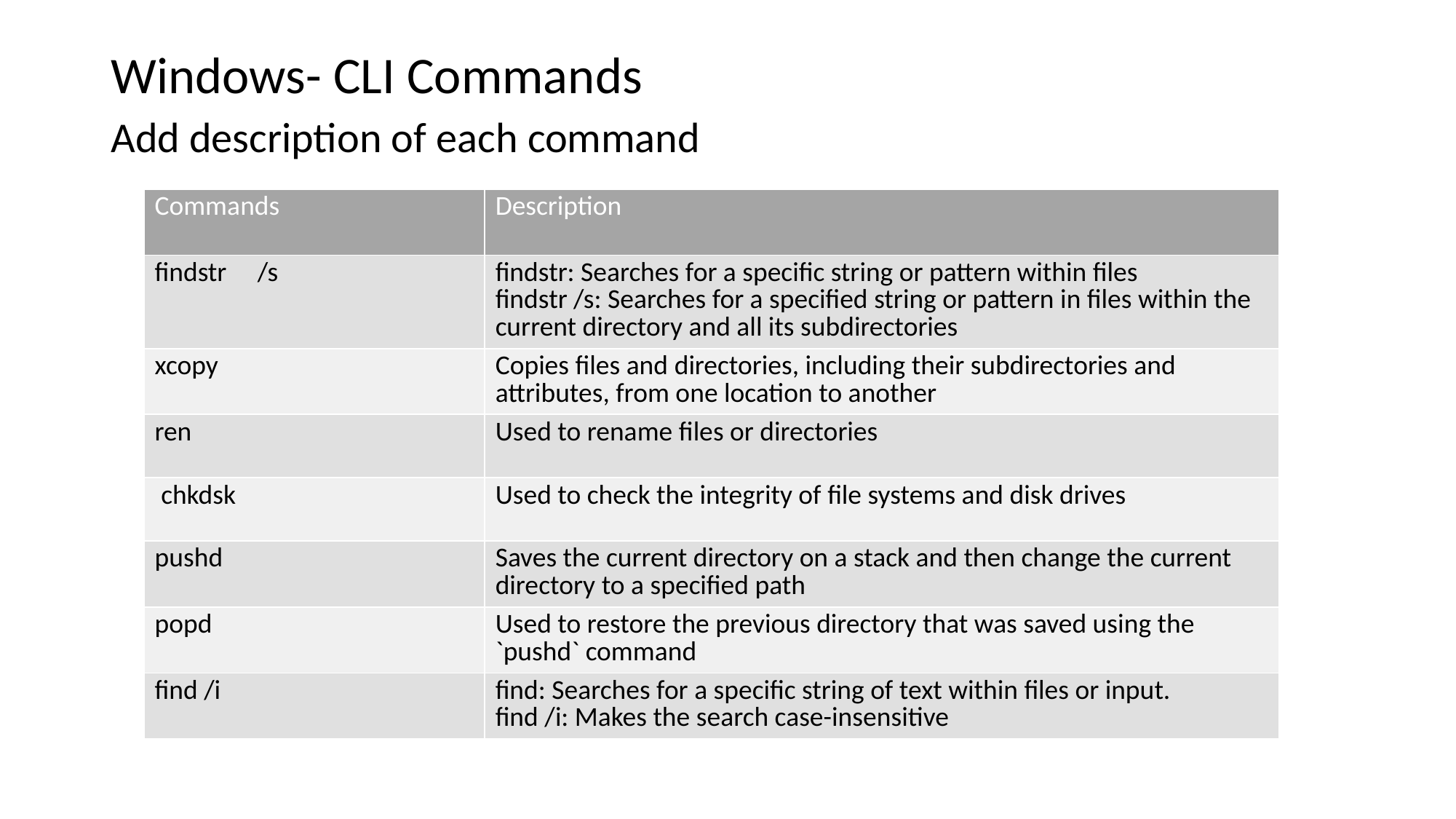

# Windows- CLI Commands
Add description of each command
| Commands | Description |
| --- | --- |
| findstr /s | findstr: Searches for a specific string or pattern within files findstr /s: Searches for a specified string or pattern in files within the current directory and all its subdirectories |
| xcopy | Copies files and directories, including their subdirectories and attributes, from one location to another |
| ren | Used to rename files or directories |
| chkdsk | Used to check the integrity of file systems and disk drives |
| pushd | Saves the current directory on a stack and then change the current directory to a specified path |
| popd | Used to restore the previous directory that was saved using the `pushd` command |
| find /i | find: Searches for a specific string of text within files or input. find /i: Makes the search case-insensitive |